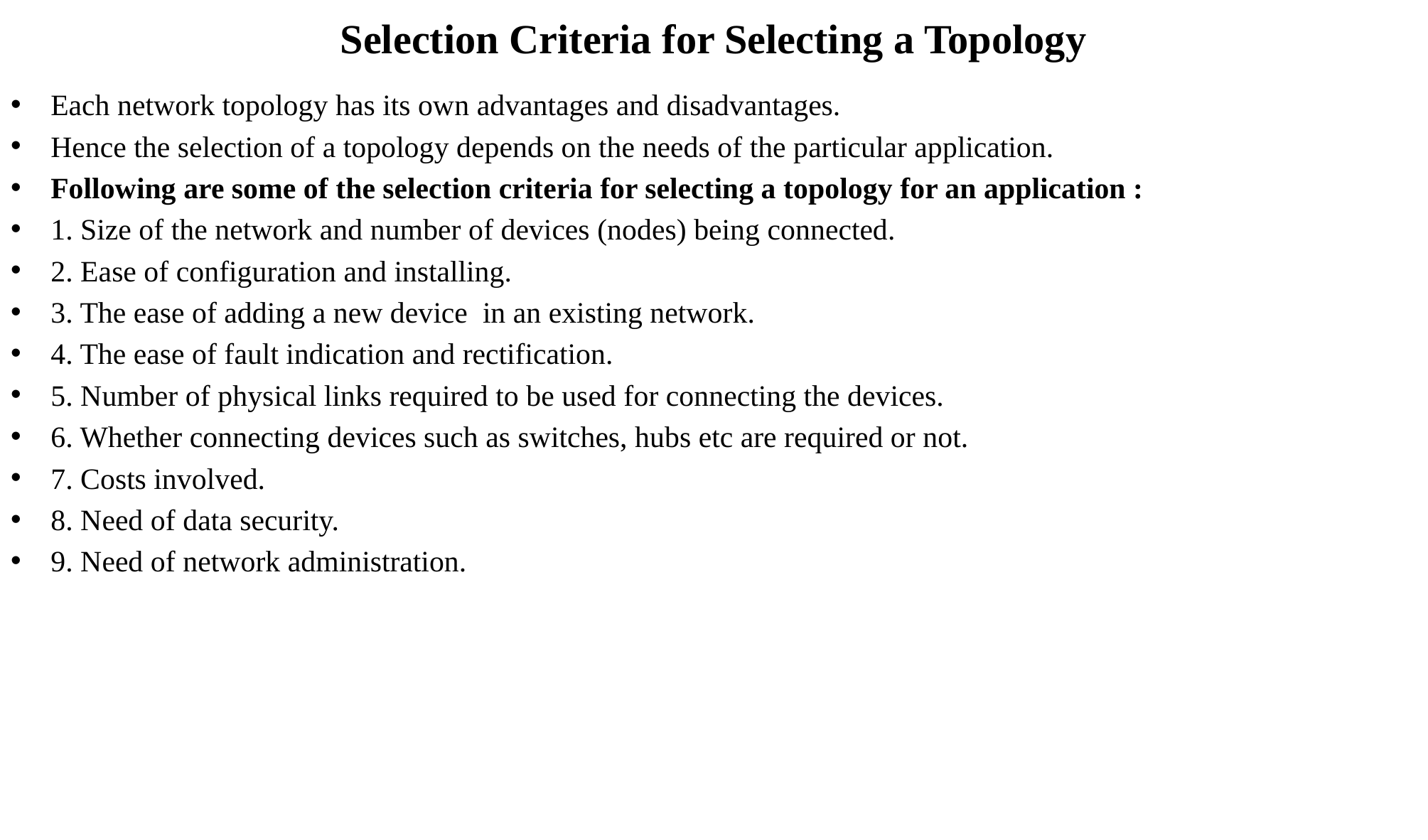

Selection Criteria for Selecting a Topology
Each network topology has its own advantages and disadvantages.
Hence the selection of a topology depends on the needs of the particular application.
Following are some of the selection criteria for selecting a topology for an application :
1. Size of the network and number of devices (nodes) being connected.
2. Ease of configuration and installing.
3. The ease of adding a new device  in an existing network.
4. The ease of fault indication and rectification.
5. Number of physical links required to be used for connecting the devices.
6. Whether connecting devices such as switches, hubs etc are required or not.
7. Costs involved.
8. Need of data security.
9. Need of network administration.